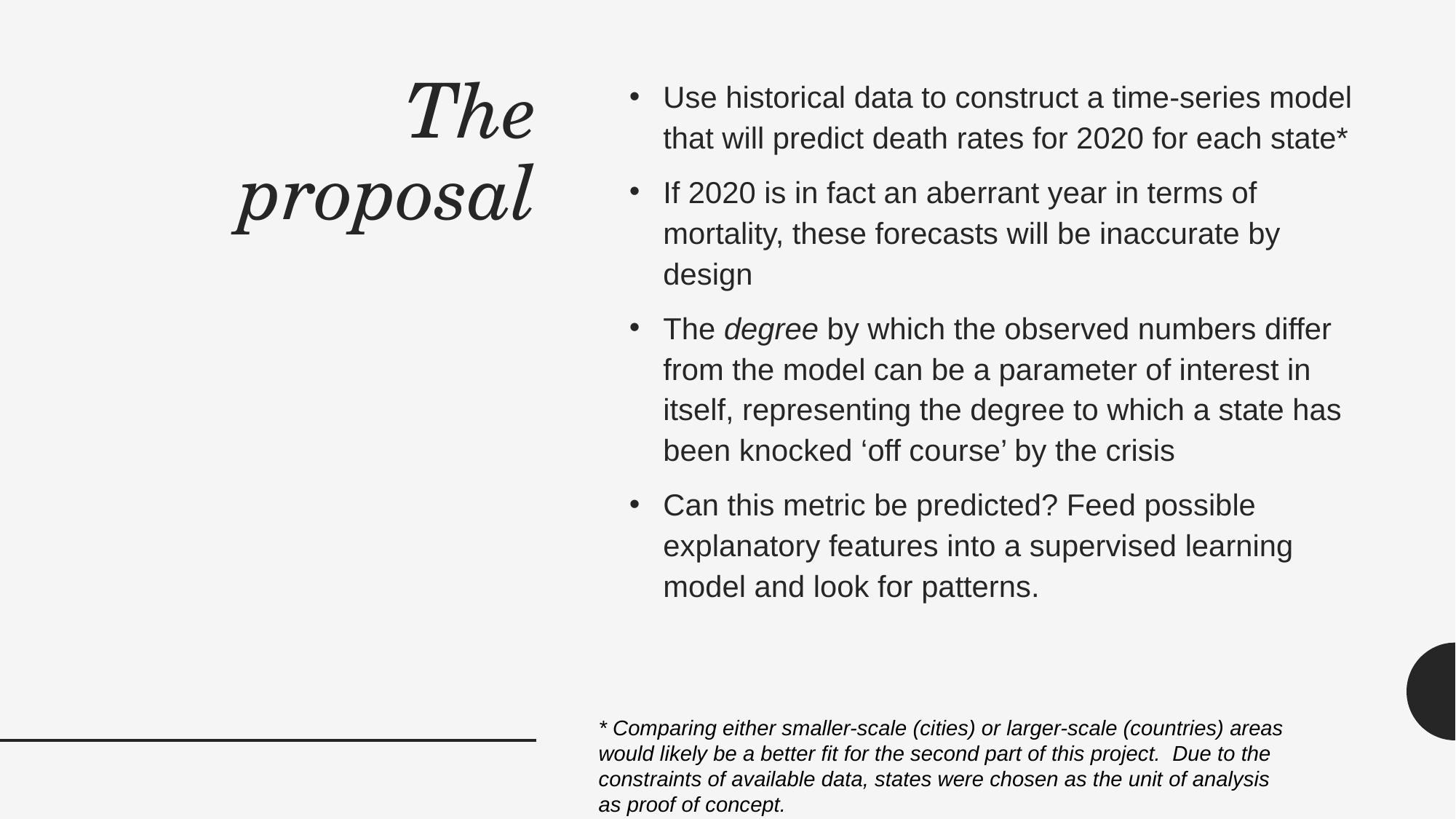

# The proposal
Use historical data to construct a time-series model that will predict death rates for 2020 for each state*
If 2020 is in fact an aberrant year in terms of mortality, these forecasts will be inaccurate by design
The degree by which the observed numbers differ from the model can be a parameter of interest in itself, representing the degree to which a state has been knocked ‘off course’ by the crisis
Can this metric be predicted? Feed possible explanatory features into a supervised learning model and look for patterns.

* Comparing either smaller-scale (cities) or larger-scale (countries) areas would likely be a better fit for the second part of this project.  Due to the constraints of available data, states were chosen as the unit of analysis as proof of concept.